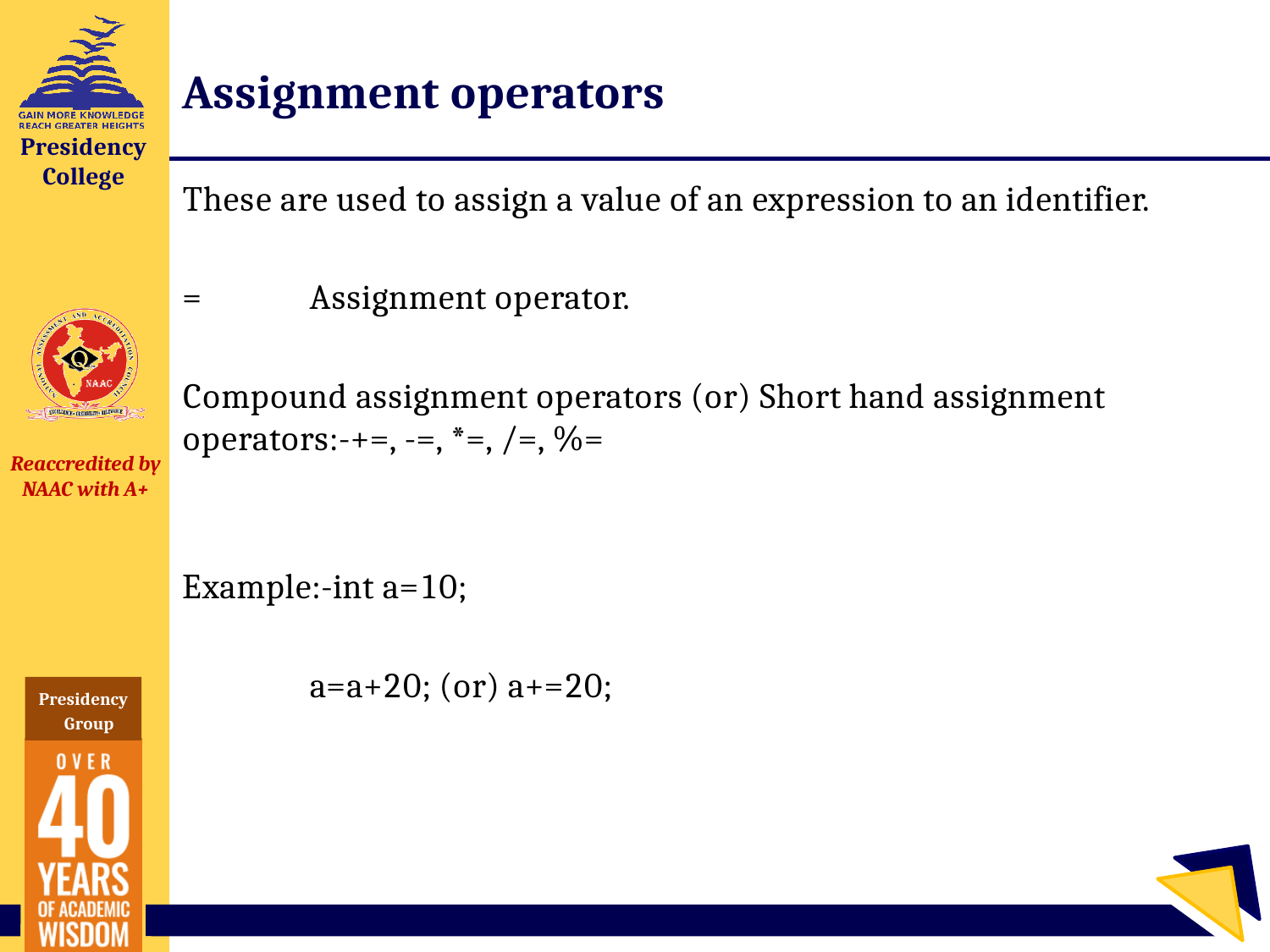

# Assignment operators
These are used to assign a value of an expression to an identifier.

= 	Assignment operator.

Compound assignment operators (or) Short hand assignment operators:-+=, -=, *=, /=, %=

Example:-int a=10;

	a=a+20; (or) a+=20;